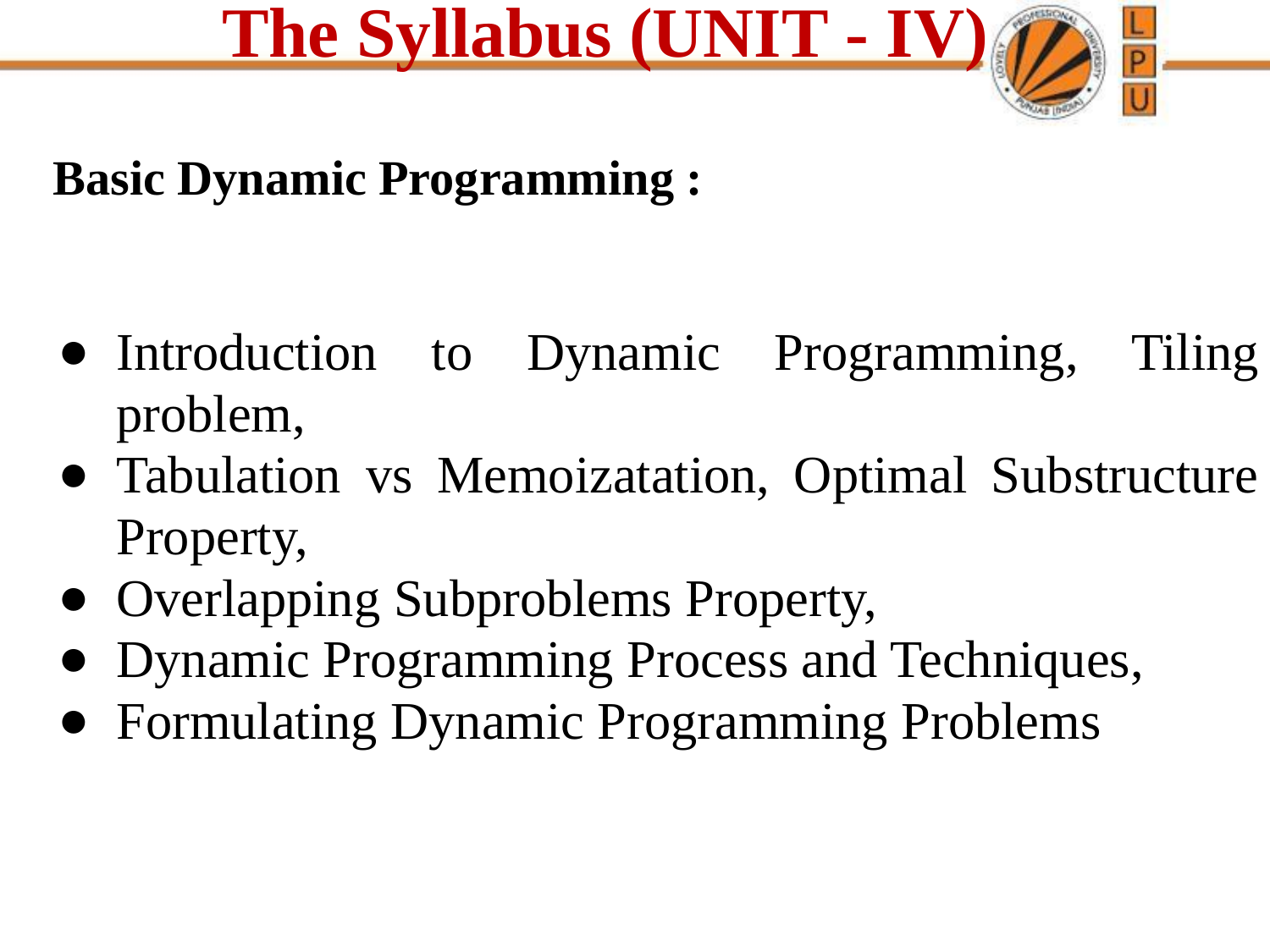

# The Syllabus (UNIT - IV)
Basic Dynamic Programming :

Introduction to Dynamic Programming, Tiling problem,
Tabulation vs Memoizatation, Optimal Substructure Property,
Overlapping Subproblems Property,
Dynamic Programming Process and Techniques,
Formulating Dynamic Programming Problems